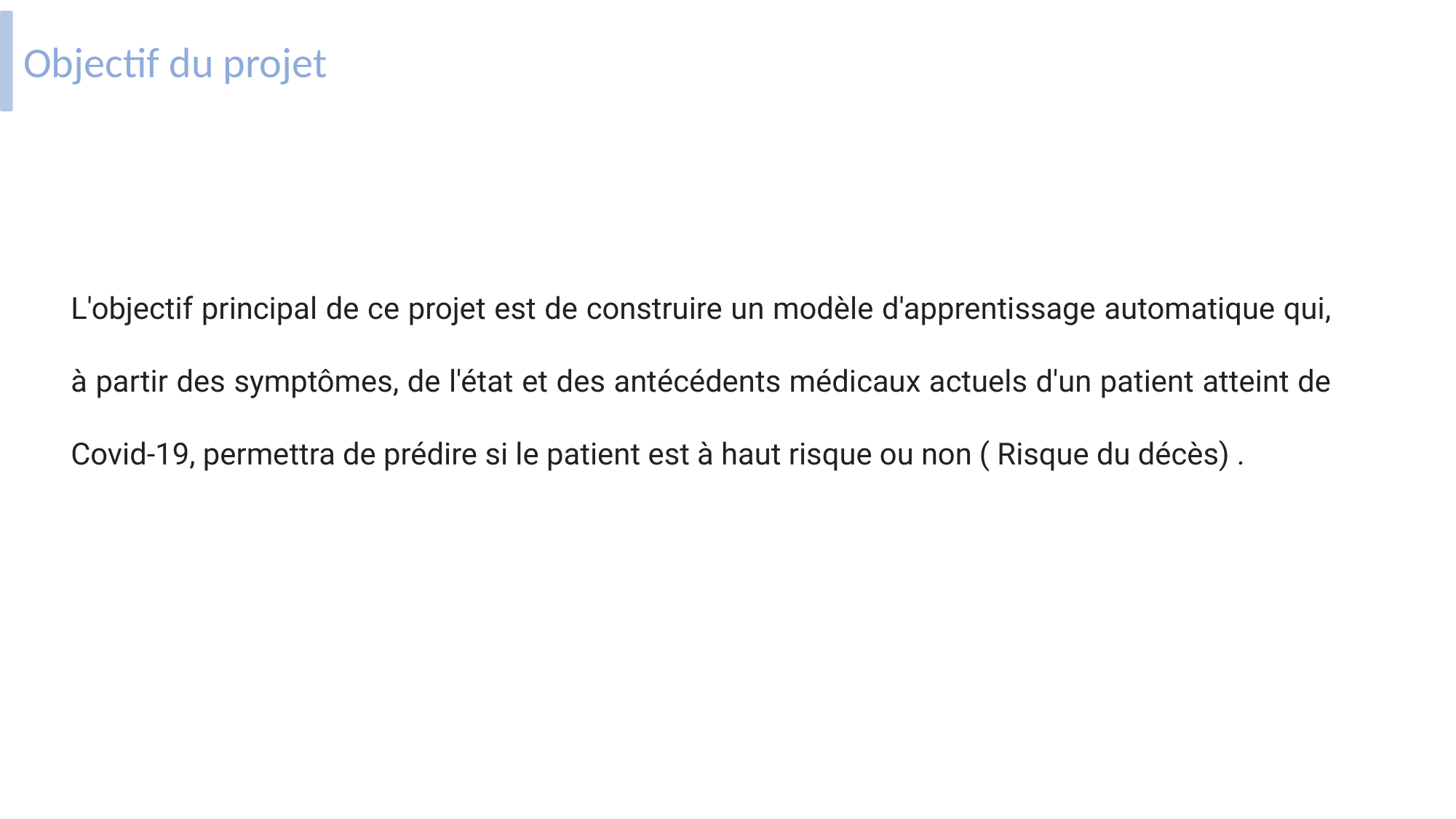

Objectif du projet
L'objectif principal de ce projet est de construire un modèle d'apprentissage automatique qui, à partir des symptômes, de l'état et des antécédents médicaux actuels d'un patient atteint de Covid-19, permettra de prédire si le patient est à haut risque ou non ( Risque du décès) .